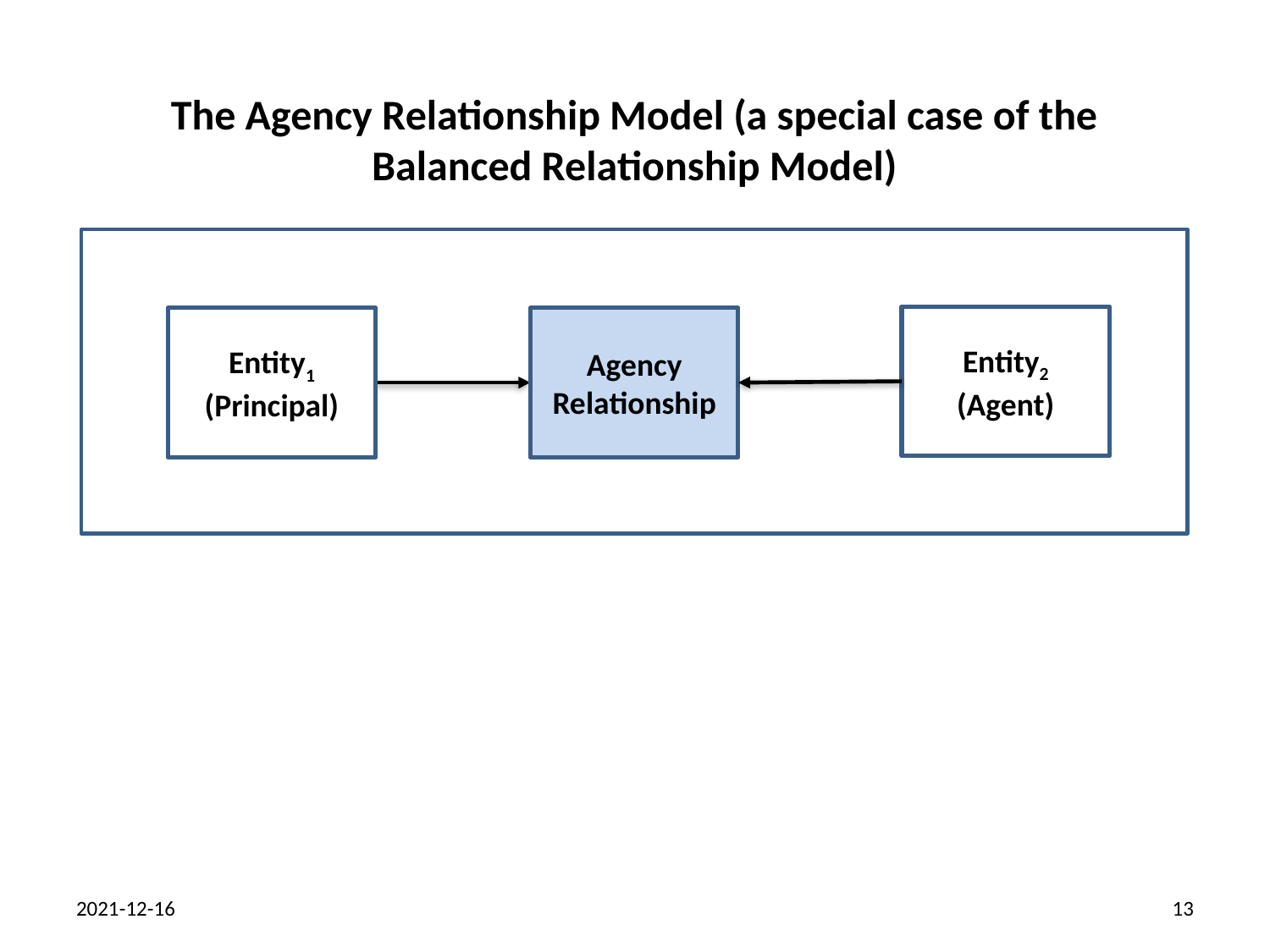

The Agency Relationship Model (a special case of the Balanced Relationship Model)

Entity2 (Agent)
Entity1 (Principal)
Agency Relationship

2021-12-16
13